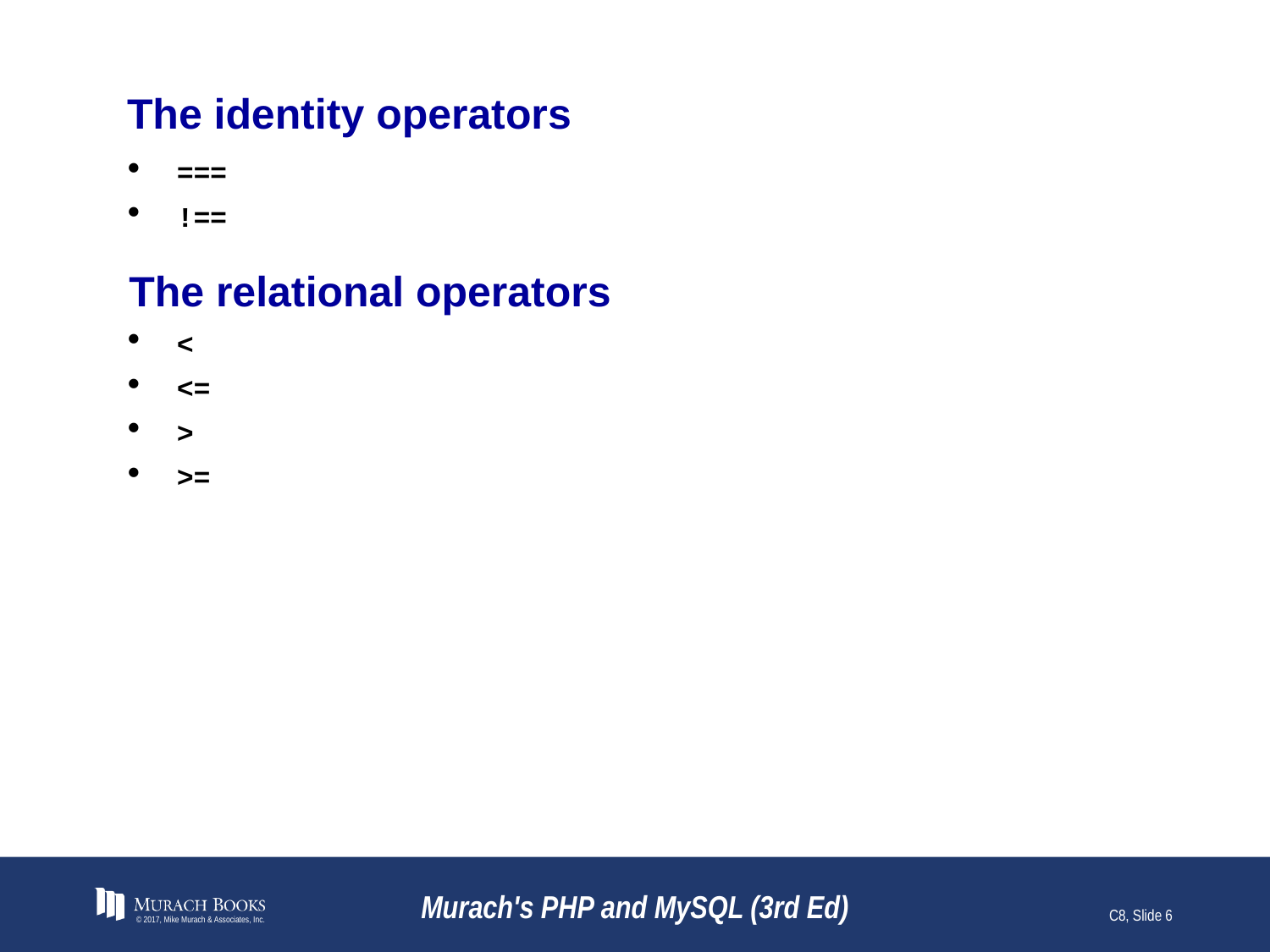

# The identity operators
===
!==
The relational operators
<
<=
>
>=

© 2017, Mike Murach & Associates, Inc.
Murach's PHP and MySQL (3rd Ed)

C8, Slide 6